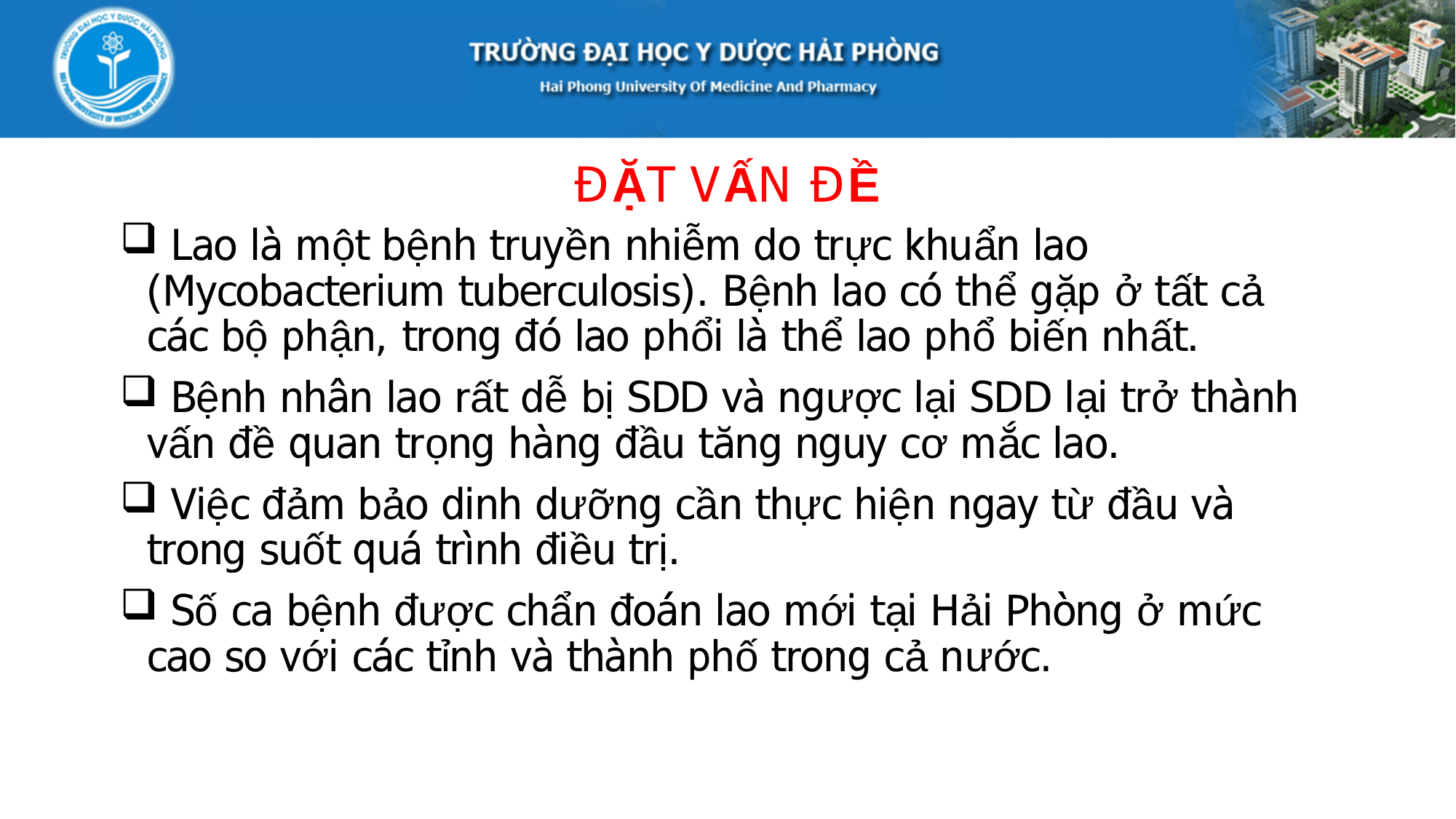

ĐẶT VẤN ĐỀ
 Lao là một bệnh truyền nhiễm do trực khuẩn lao (Mycobacterium tuberculosis). Bệnh lao có thể gặp ở tất cả các bộ phận, trong đó lao phổi là thể lao phổ biến nhất.
 Bệnh nhân lao rất dễ bị SDD và ngược lại SDD lại trở thành vấn đề quan trọng hàng đầu tăng nguy cơ mắc lao.
 Việc đảm bảo dinh dưỡng cần thực hiện ngay từ đầu và trong suốt quá trình điều trị.
 Số ca bệnh được chẩn đoán lao mới tại Hải Phòng ở mức cao so với các tỉnh và thành phố trong cả nước.